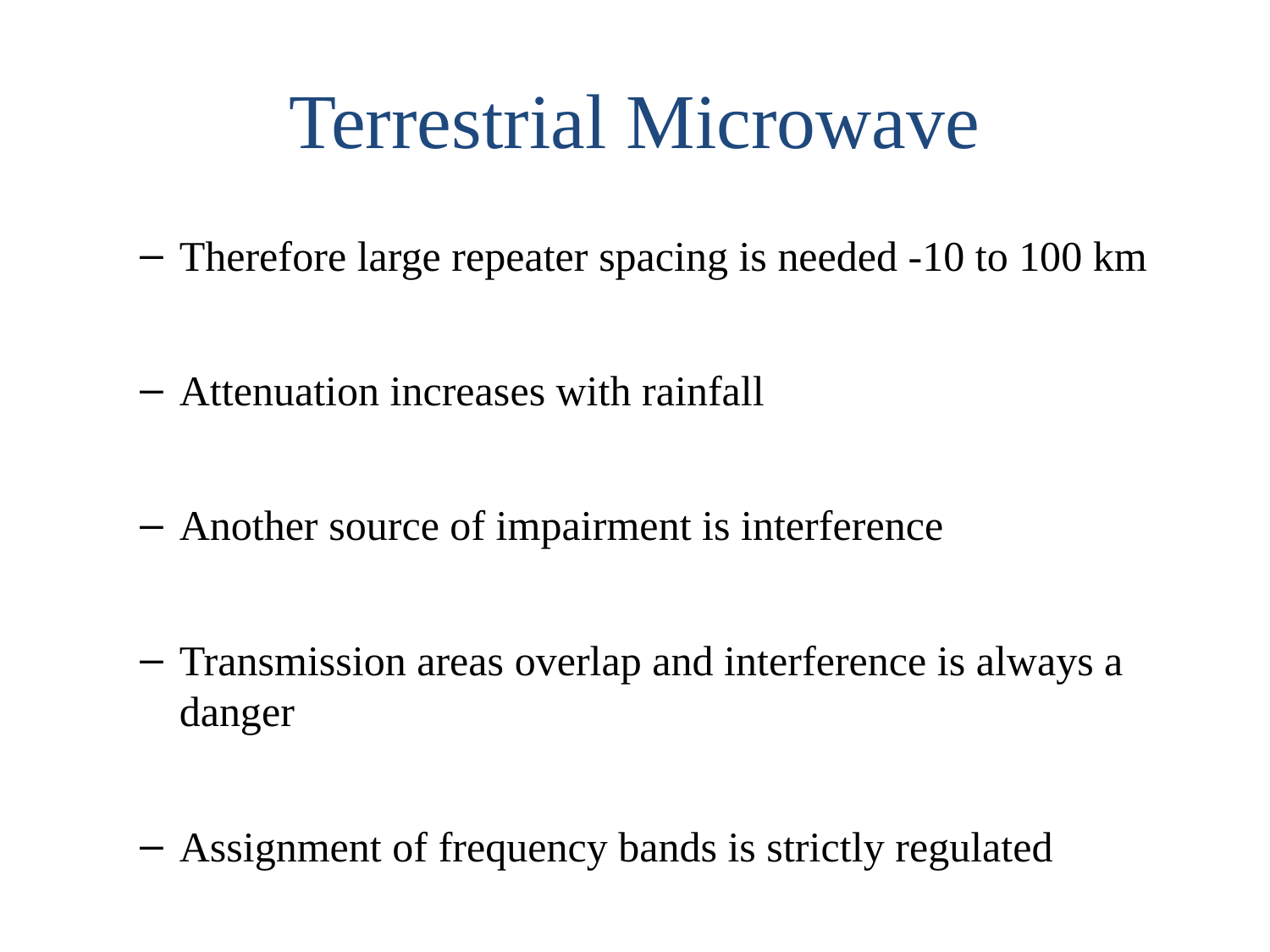

# Terrestrial Microwave
Therefore large repeater spacing is needed -10 to 100 km

Attenuation increases with rainfall

Another source of impairment is interference

Transmission areas overlap and interference is always a danger

Assignment of frequency bands is strictly regulated